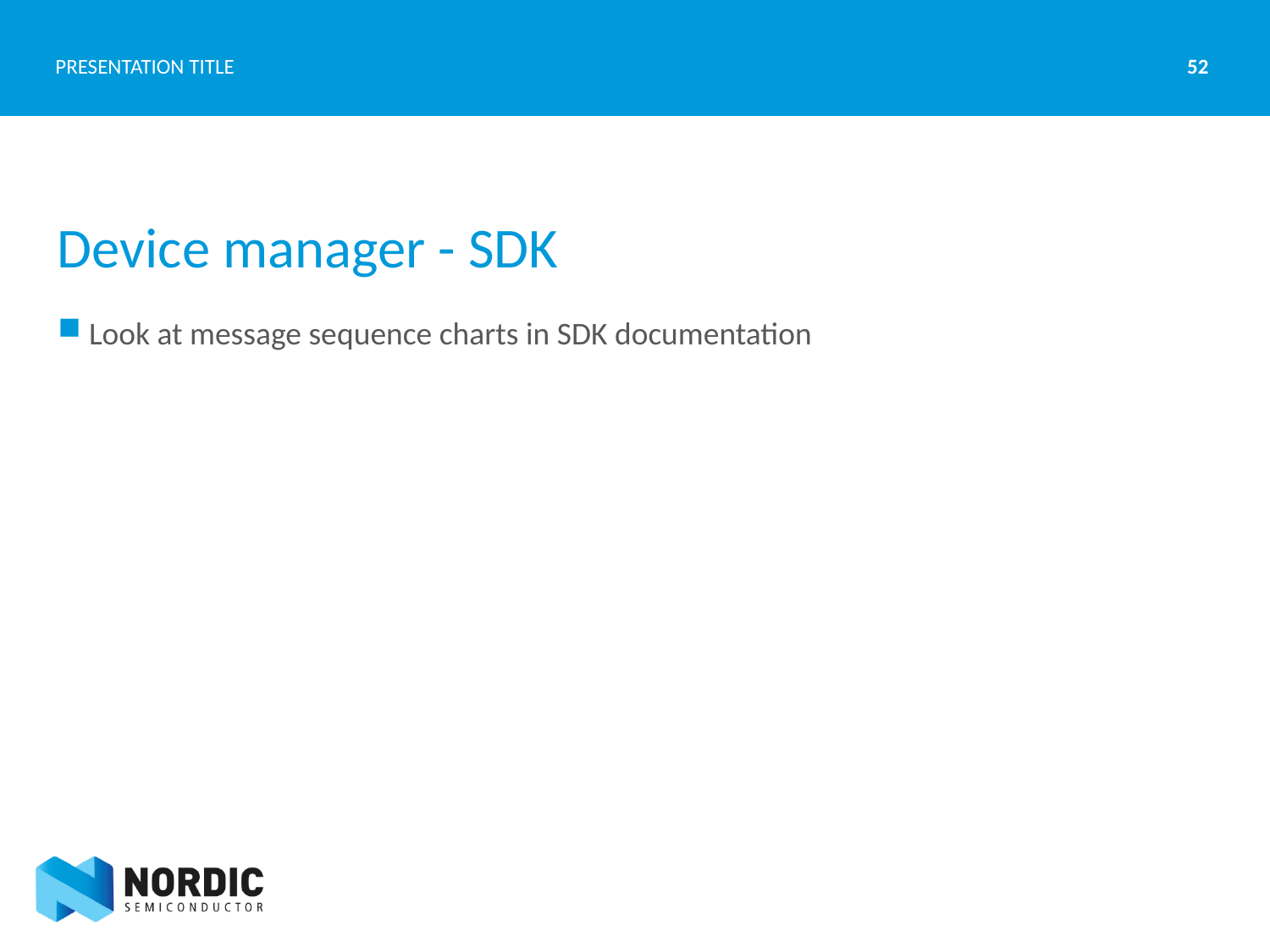

52
PRESENTATION TITLE
# Device manager - SDK
Look at message sequence charts in SDK documentation